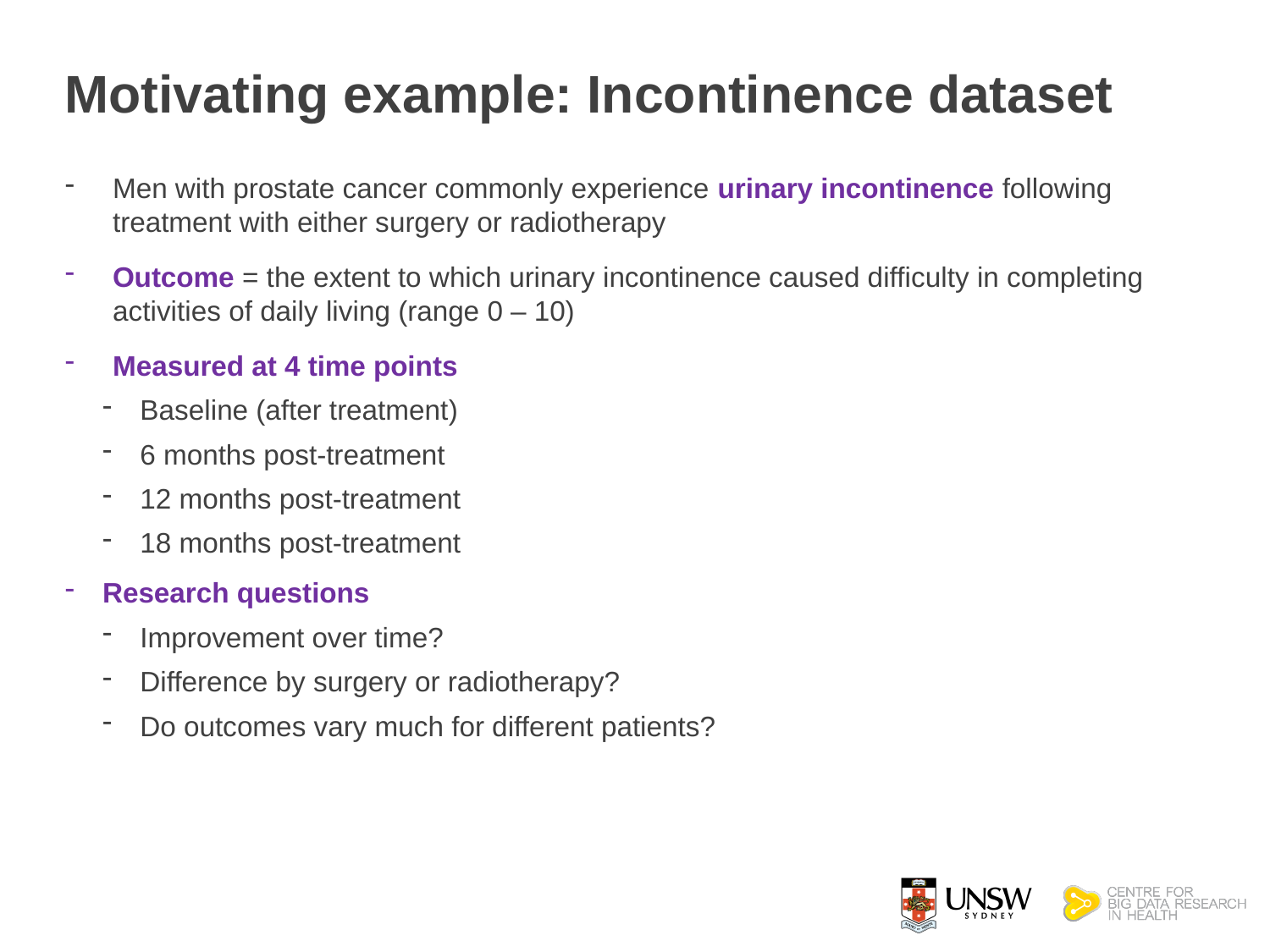

# Motivating example: Incontinence dataset
Men with prostate cancer commonly experience urinary incontinence following treatment with either surgery or radiotherapy
Outcome = the extent to which urinary incontinence caused difficulty in completing activities of daily living (range 0 – 10)
Measured at 4 time points
Baseline (after treatment)
6 months post-treatment
12 months post-treatment
18 months post-treatment
Research questions
Improvement over time?
Difference by surgery or radiotherapy?
Do outcomes vary much for different patients?